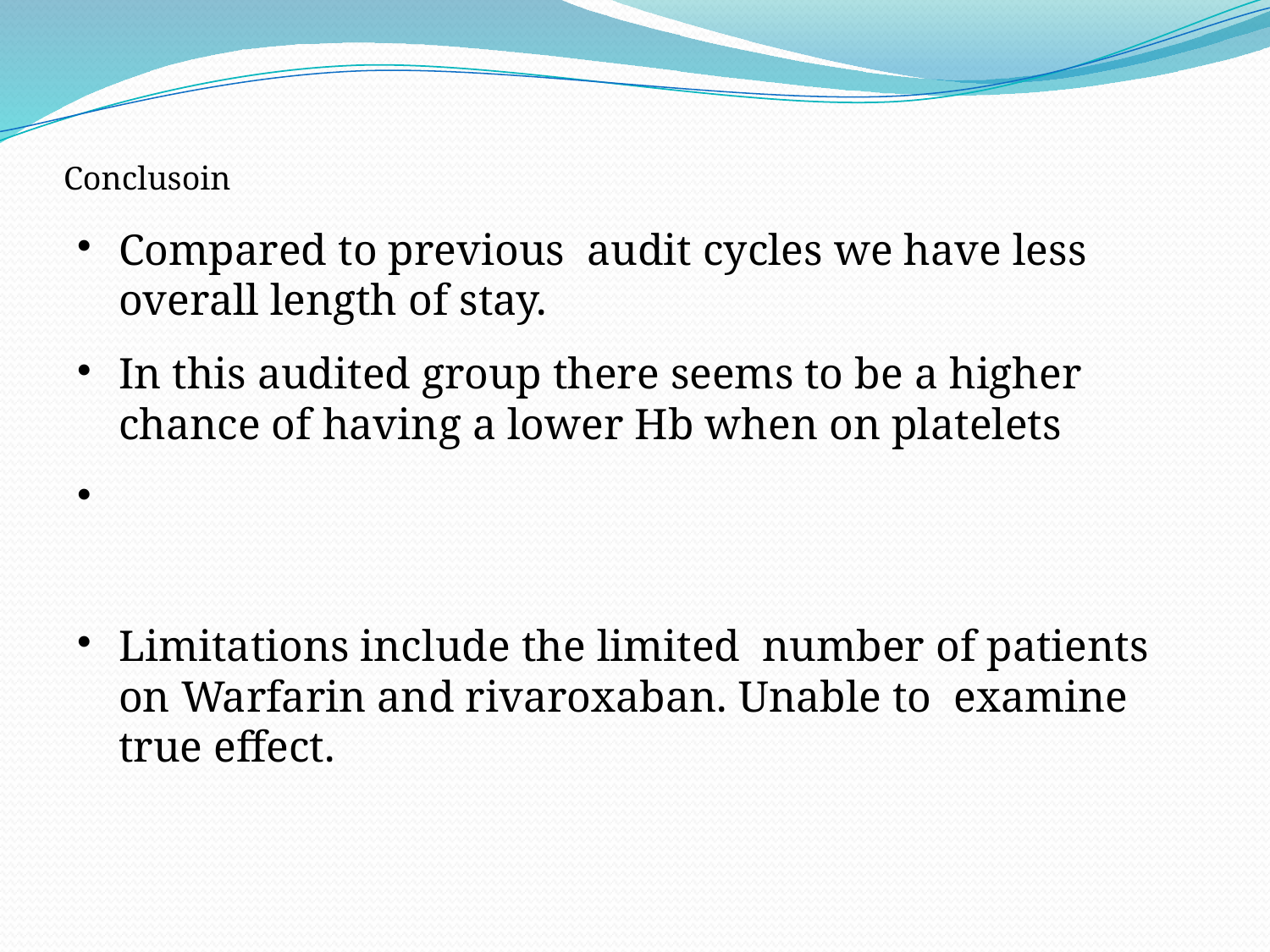

Conclusoin
Compared to previous  audit cycles we have less  overall length of stay.
In this audited group there seems to be a higher chance of having a lower Hb when on platelets

Limitations include the limited  number of patients on Warfarin and rivaroxaban. Unable to  examine true effect.